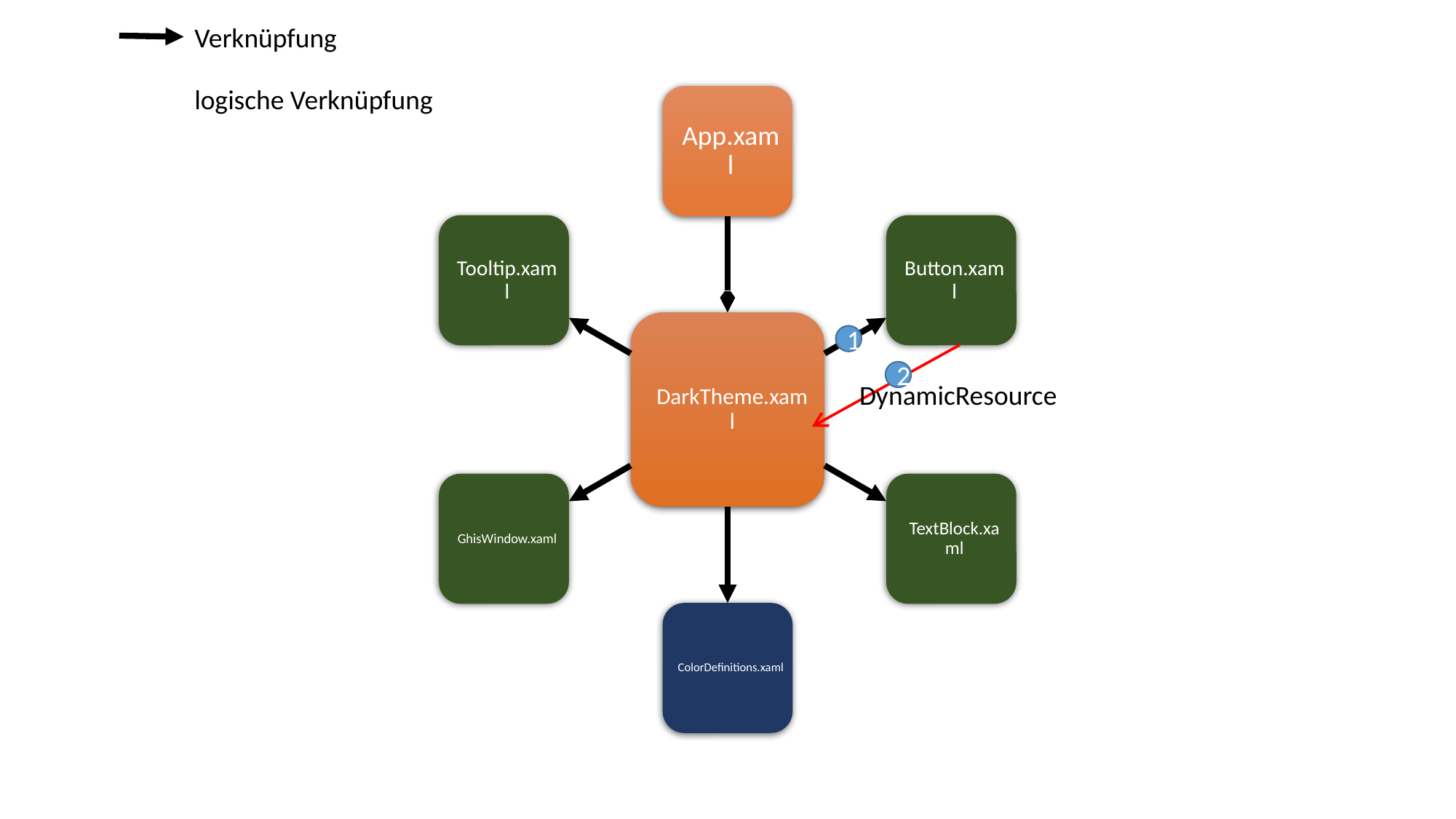

Verknüpfung
logische Verknüpfung

DarkTheme.xaml
App.xaml
Button.xaml
TextBlock.xaml
ColorDefinitions.xaml
GhisWindow.xaml
Tooltip.xaml
1
2
DynamicResource